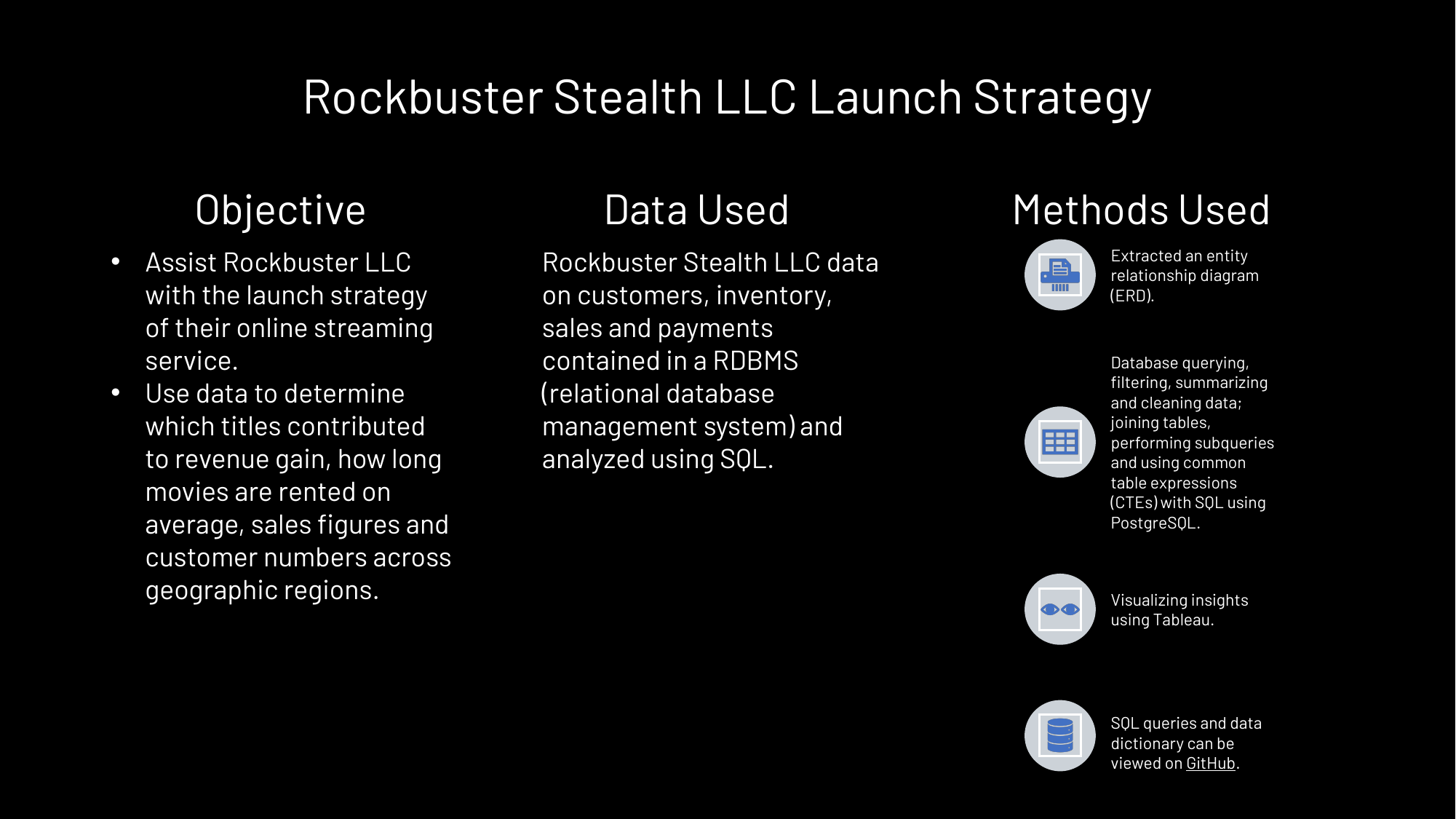

# Rockbuster Stealth LLC Launch Strategy
Objective
Data Used
Methods Used
Assist Rockbuster LLC with the launch strategy of their online streaming service.
Use data to determine which titles contributed to revenue gain, how long movies are rented on average, sales figures and customer numbers across geographic regions.
Rockbuster Stealth LLC data on customers, inventory, sales and payments contained in a RDBMS (relational database management system) and analyzed using SQL.
Extracted an entity relationship diagram (ERD).
Database querying, filtering, summarizing and cleaning data; joining tables, performing subqueries and using common table expressions (CTEs) with SQL using PostgreSQL.
Visualizing insights using Tableau.
SQL queries and data dictionary can be viewed on GitHub.